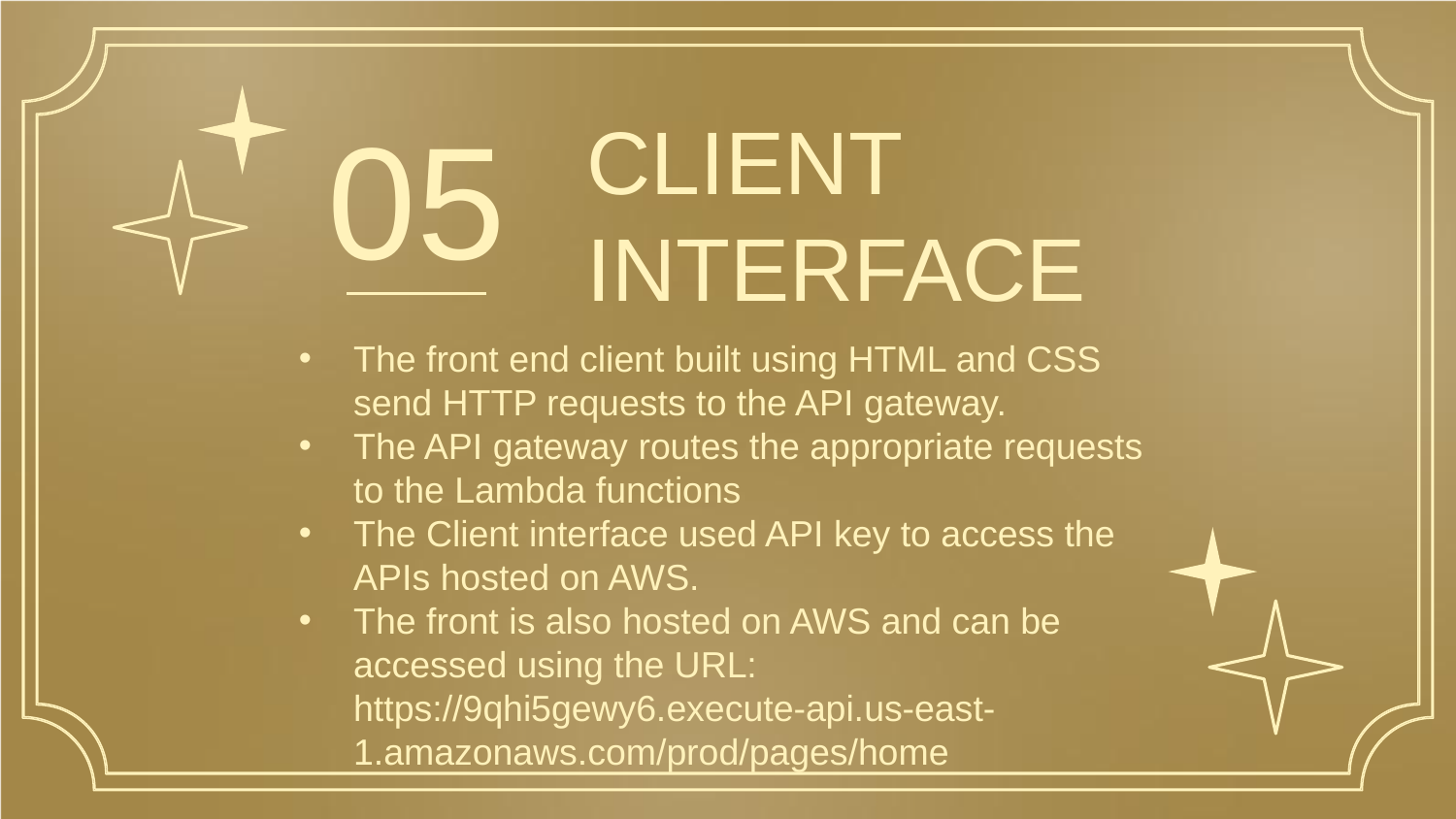

05
# CLIENT INTERFACE
The front end client built using HTML and CSS send HTTP requests to the API gateway.
The API gateway routes the appropriate requests to the Lambda functions
The Client interface used API key to access the APIs hosted on AWS.
The front is also hosted on AWS and can be accessed using the URL: https://9qhi5gewy6.execute-api.us-east-1.amazonaws.com/prod/pages/home